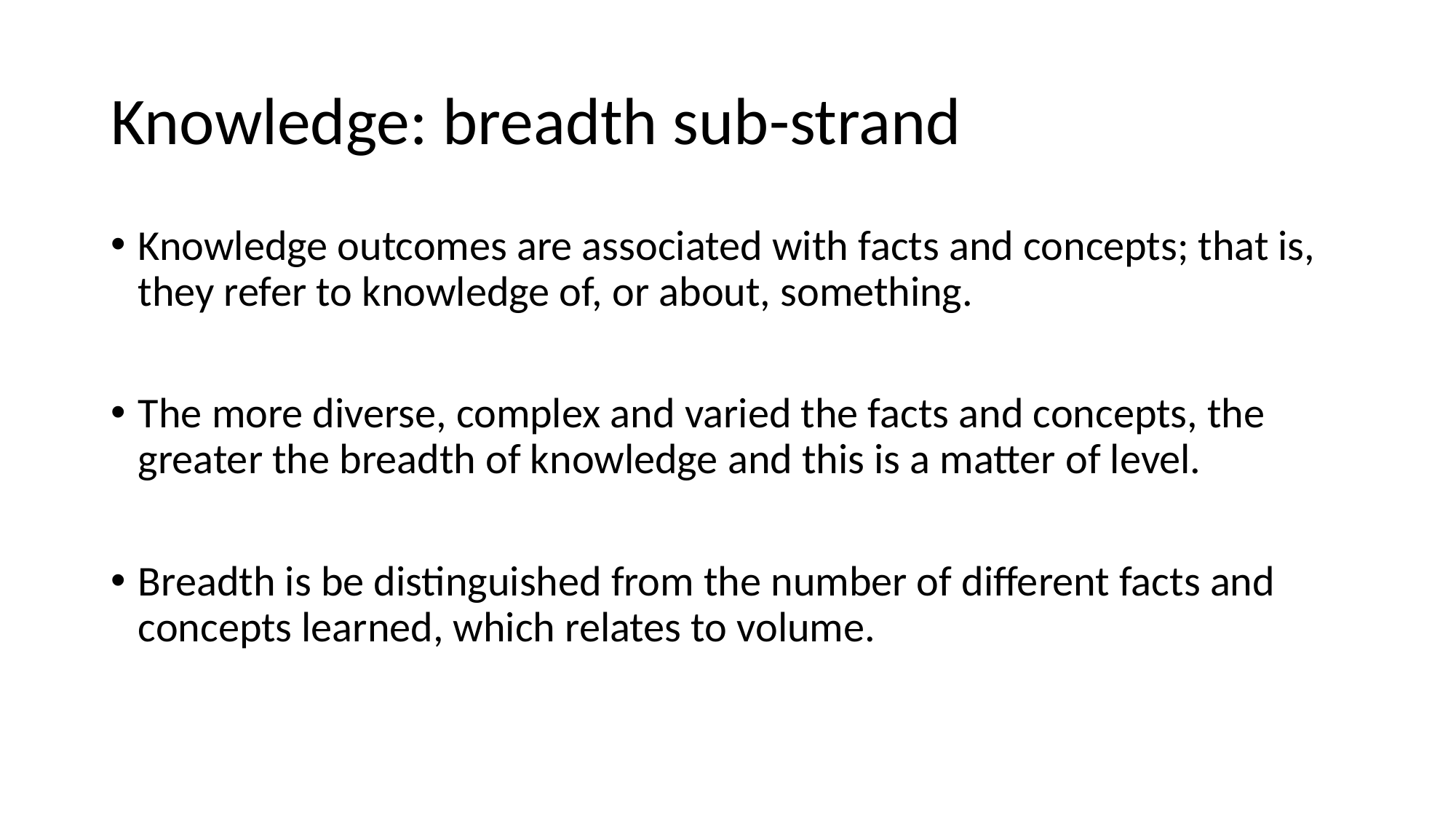

# Knowledge: breadth sub-strand
Knowledge outcomes are associated with facts and concepts; that is, they refer to knowledge of, or about, something.

The more diverse, complex and varied the facts and concepts, the greater the breadth of knowledge and this is a matter of level.

Breadth is be distinguished from the number of different facts and concepts learned, which relates to volume.